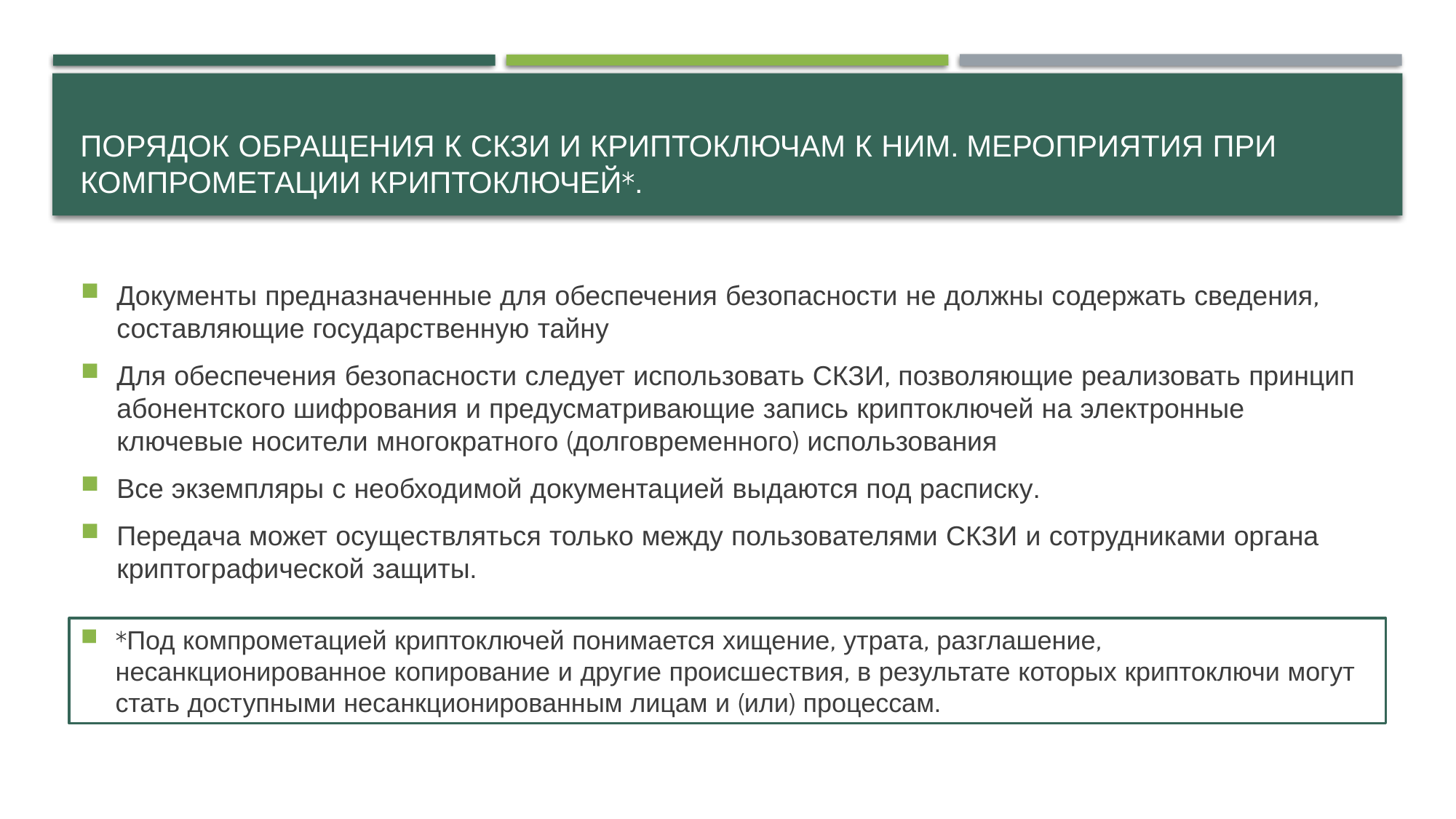

# Порядок обращения к СКЗИ и криптоключам к ним. Мероприятия при компрометации криптоключей*.
Документы предназначенные для обеспечения безопасности не должны содержать сведения, составляющие государственную тайну
Для обеспечения безопасности следует использовать СКЗИ, позволяющие реализовать принцип абонентского шифрования и предусматривающие запись криптоключей на электронные ключевые носители многократного (долговременного) использования
Все экземпляры с необходимой документацией выдаются под расписку.
Передача может осуществляться только между пользователями СКЗИ и сотрудниками органа криптографической защиты.
*Под компрометацией криптоключей понимается хищение, утрата, разглашение, несанкционированное копирование и другие происшествия, в результате которых криптоключи могут стать доступными несанкционированным лицам и (или) процессам.